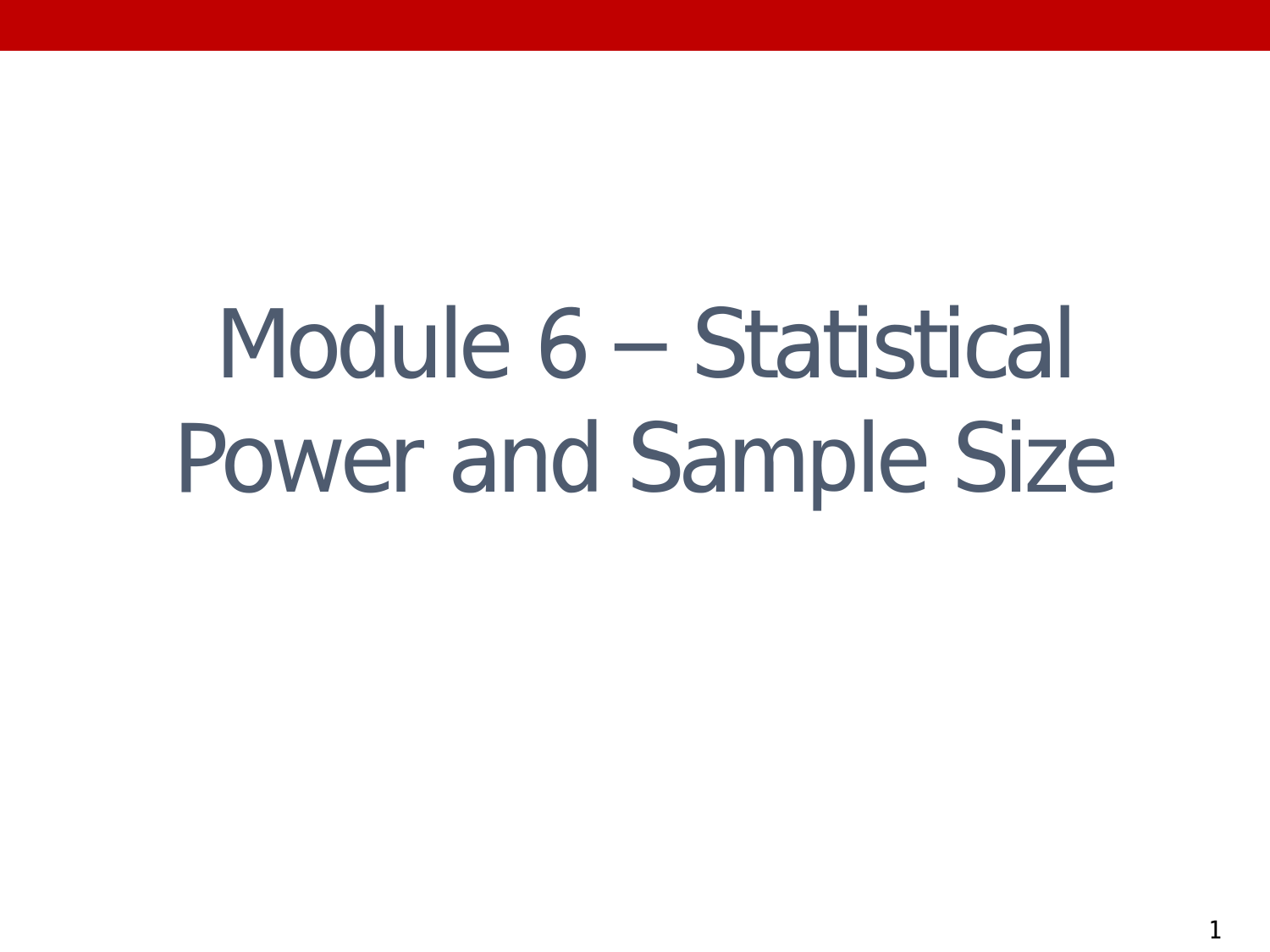

Module 6 – Statistical Power and Sample Size
1